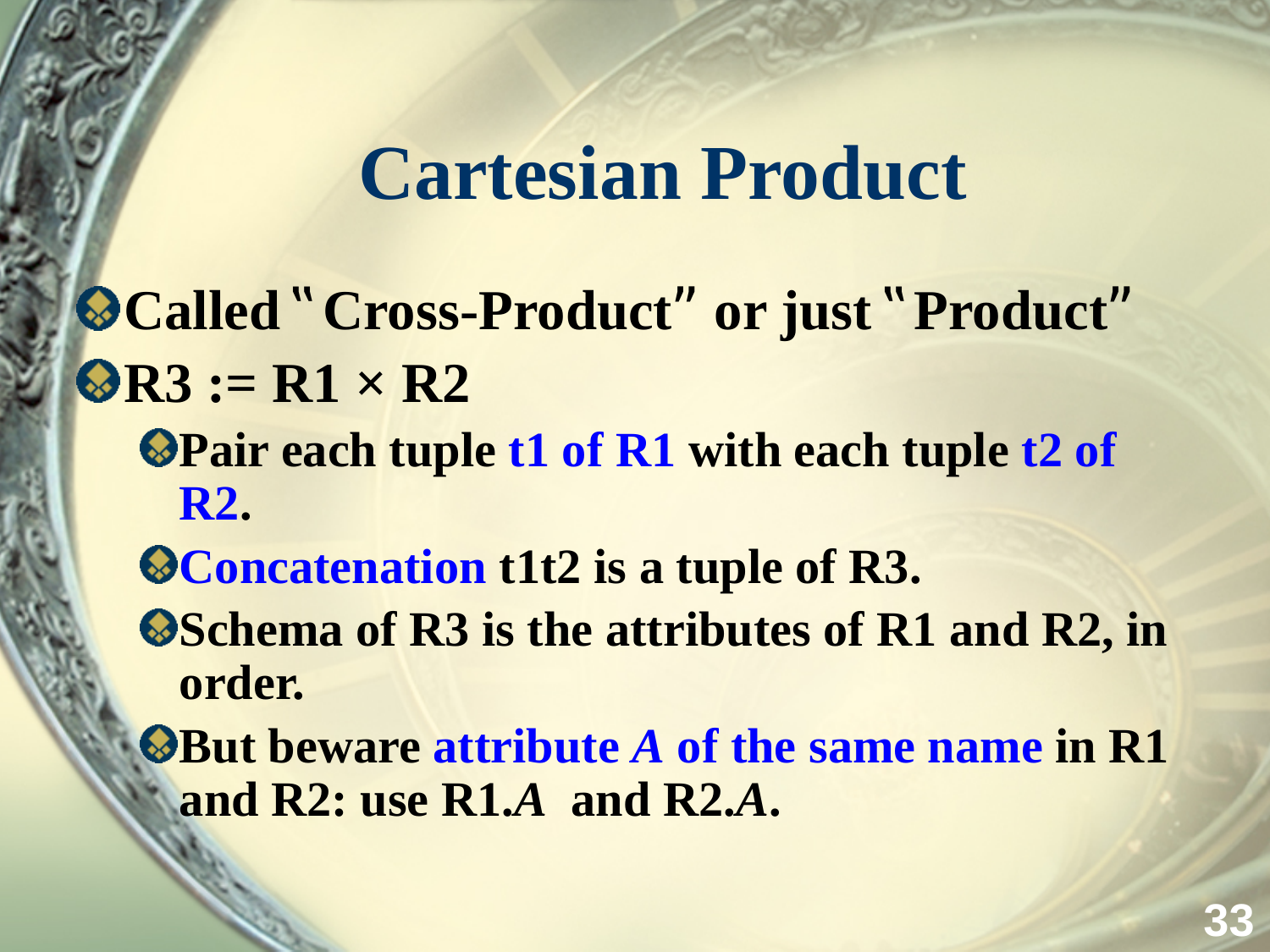

# Cartesian Product
Called “Cross-Product” or just “Product”
R3 := R1 × R2
Pair each tuple t1 of R1 with each tuple t2 of R2.
Concatenation t1t2 is a tuple of R3.
Schema of R3 is the attributes of R1 and R2, in order.
But beware attribute A of the same name in R1 and R2: use R1.A  and R2.A.
33